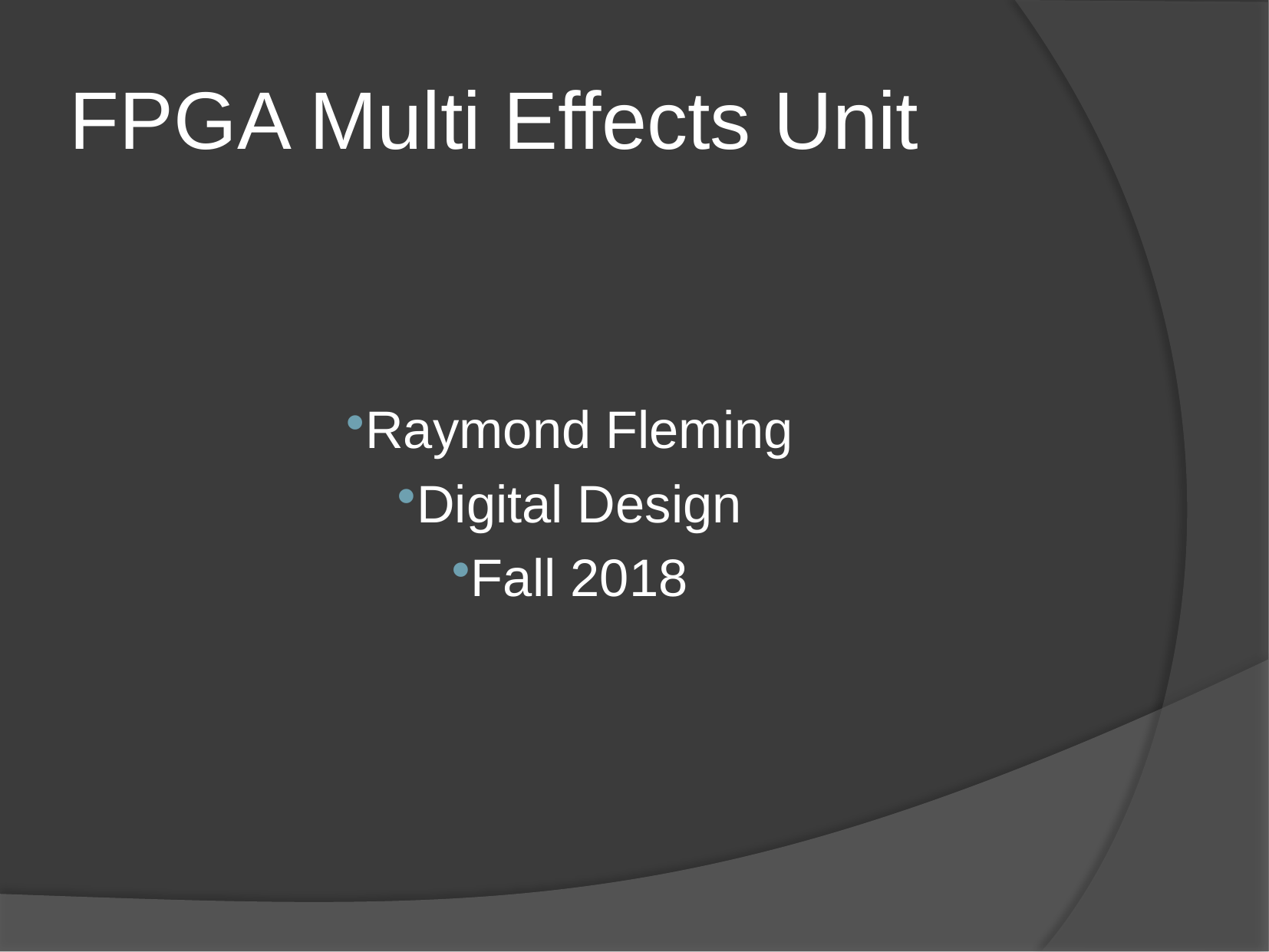

# FPGA Multi Effects Unit
Raymond Fleming
Digital Design
Fall 2018